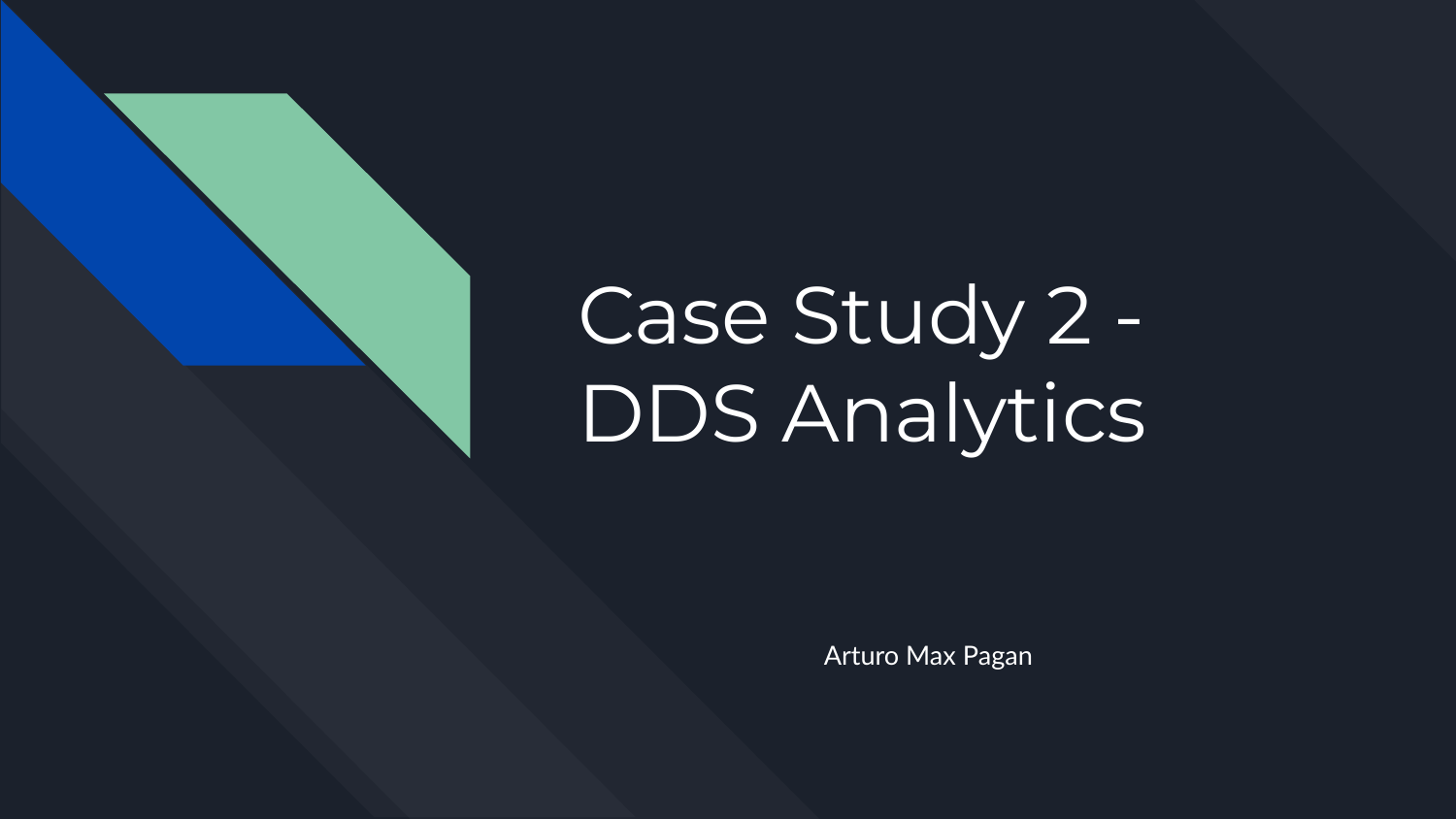

# Case Study 2 - DDS Analytics
Arturo Max Pagan